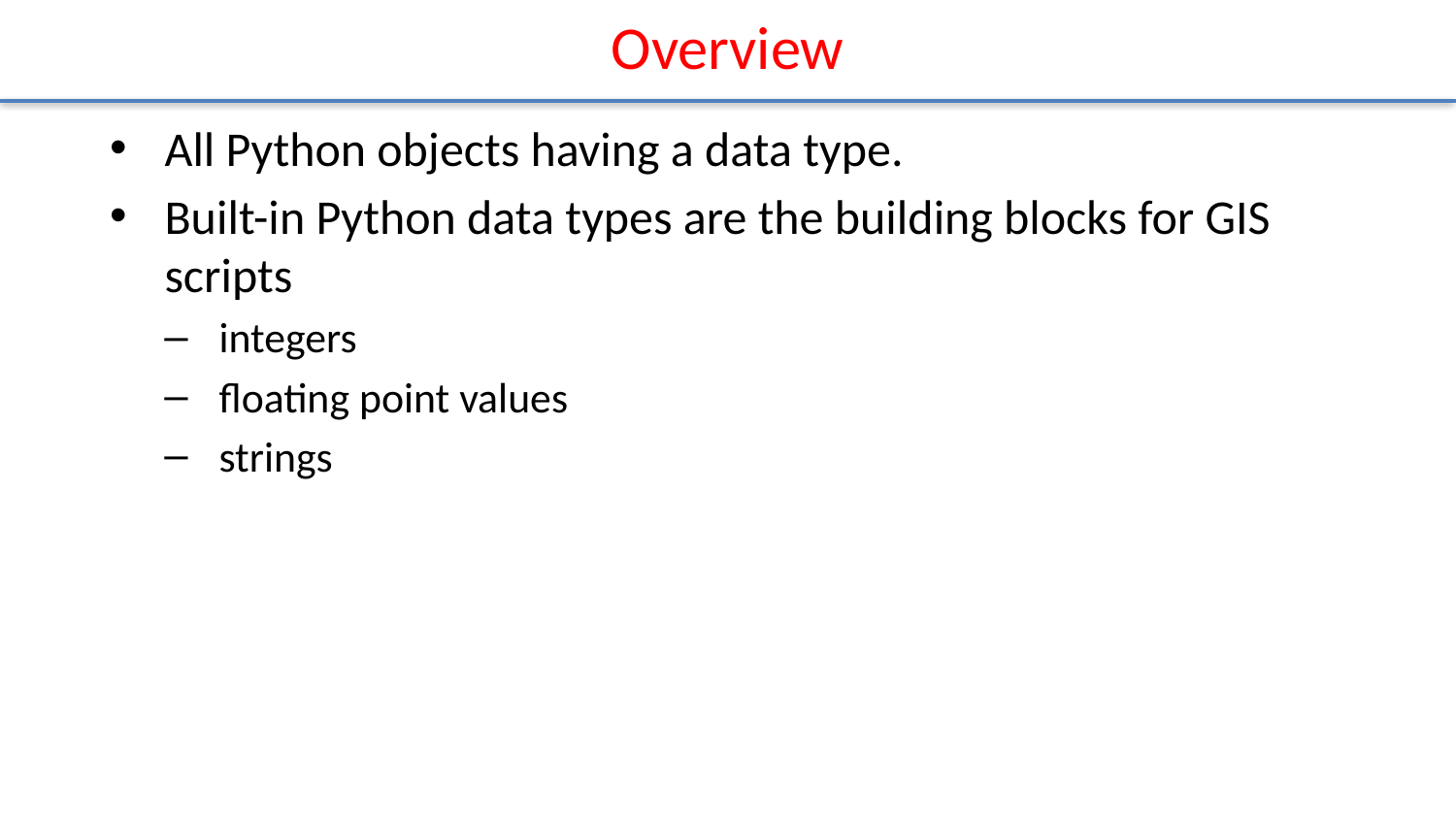

# Overview
All Python objects having a data type.
Built-in Python data types are the building blocks for GIS scripts
integers
ﬂoating point values
strings